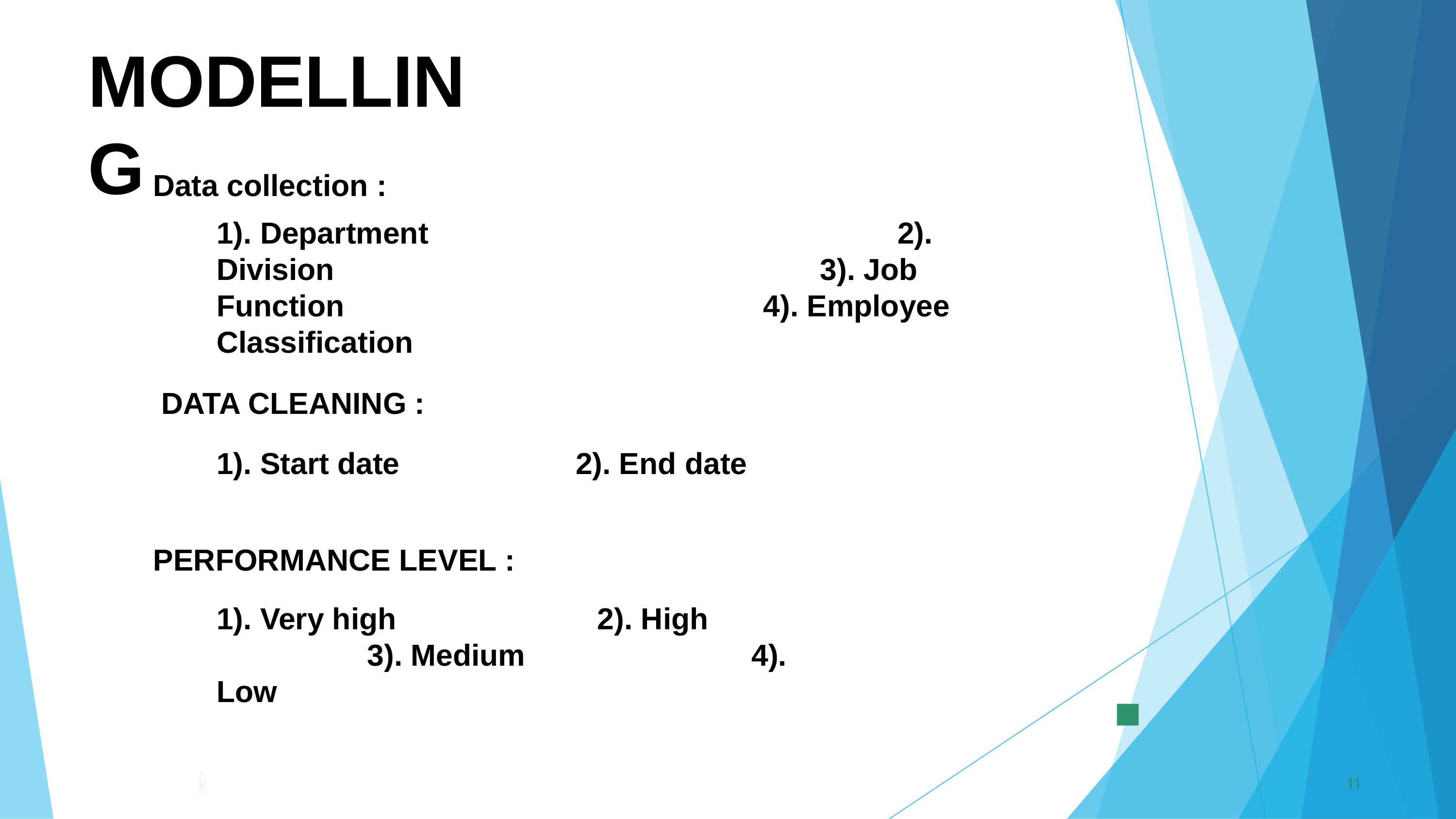

MODELLING
Data collection :
1). Department                                                        2). Division                                                          3). Job Function                                                  4). Employee Classification

 DATA CLEANING :

1). Start date                     2). End date

PERFORMANCE LEVEL :
1). Very high                        2). High                                   3). Medium                           4). Low

11